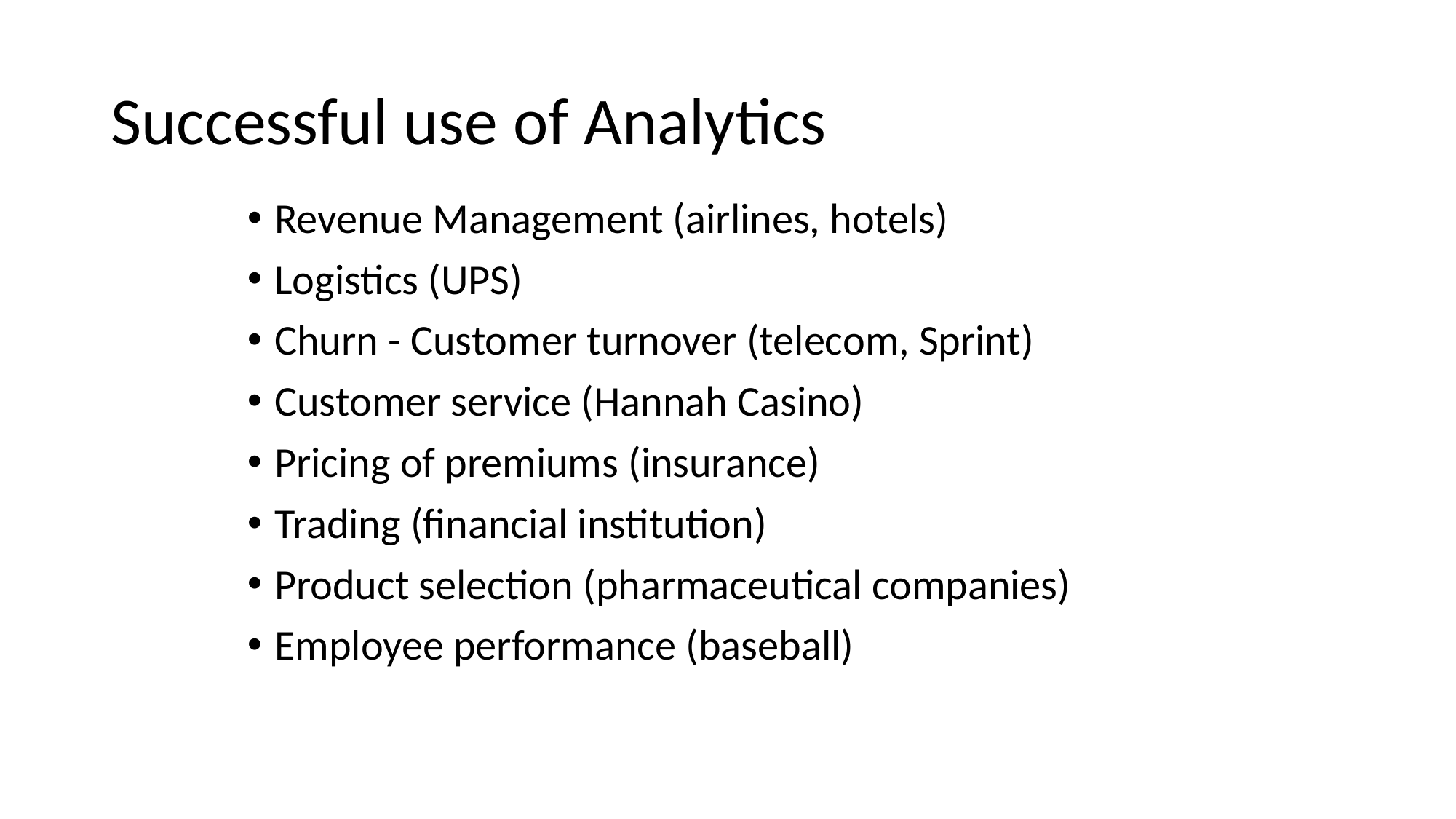

# Successful use of Analytics
Revenue Management (airlines, hotels)
Logistics (UPS)
Churn - Customer turnover (telecom, Sprint)
Customer service (Hannah Casino)
Pricing of premiums (insurance)
Trading (financial institution)
Product selection (pharmaceutical companies)
Employee performance (baseball)